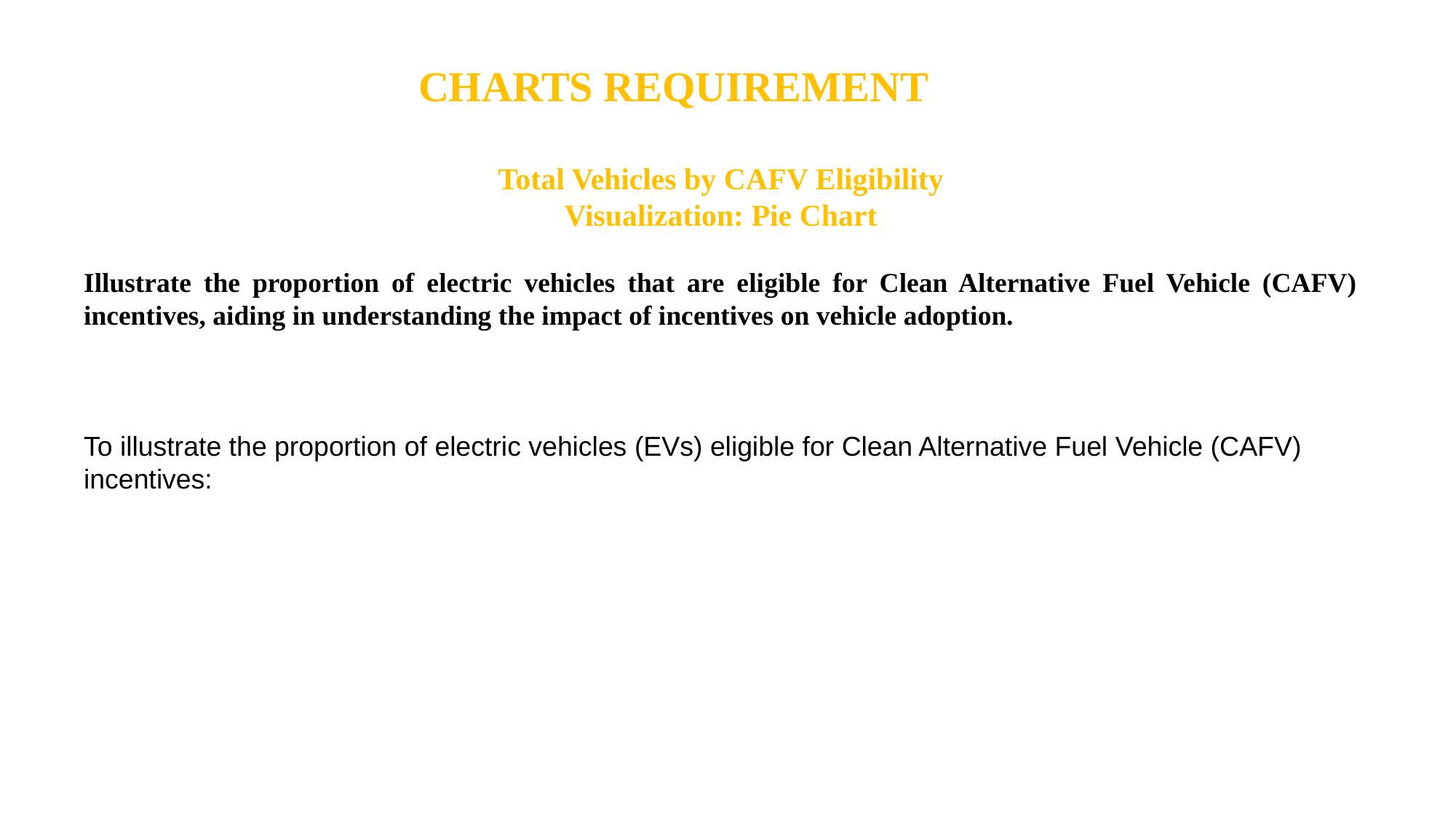

CHARTS REQUIREMENT

Total Vehicles by CAFV Eligibility
Visualization: Pie Chart

Illustrate the proportion of electric vehicles that are eligible for Clean Alternative Fuel Vehicle (CAFV) incentives, aiding in understanding the impact of incentives on vehicle adoption.

To illustrate the proportion of electric vehicles (EVs) eligible for Clean Alternative Fuel Vehicle (CAFV) incentives: